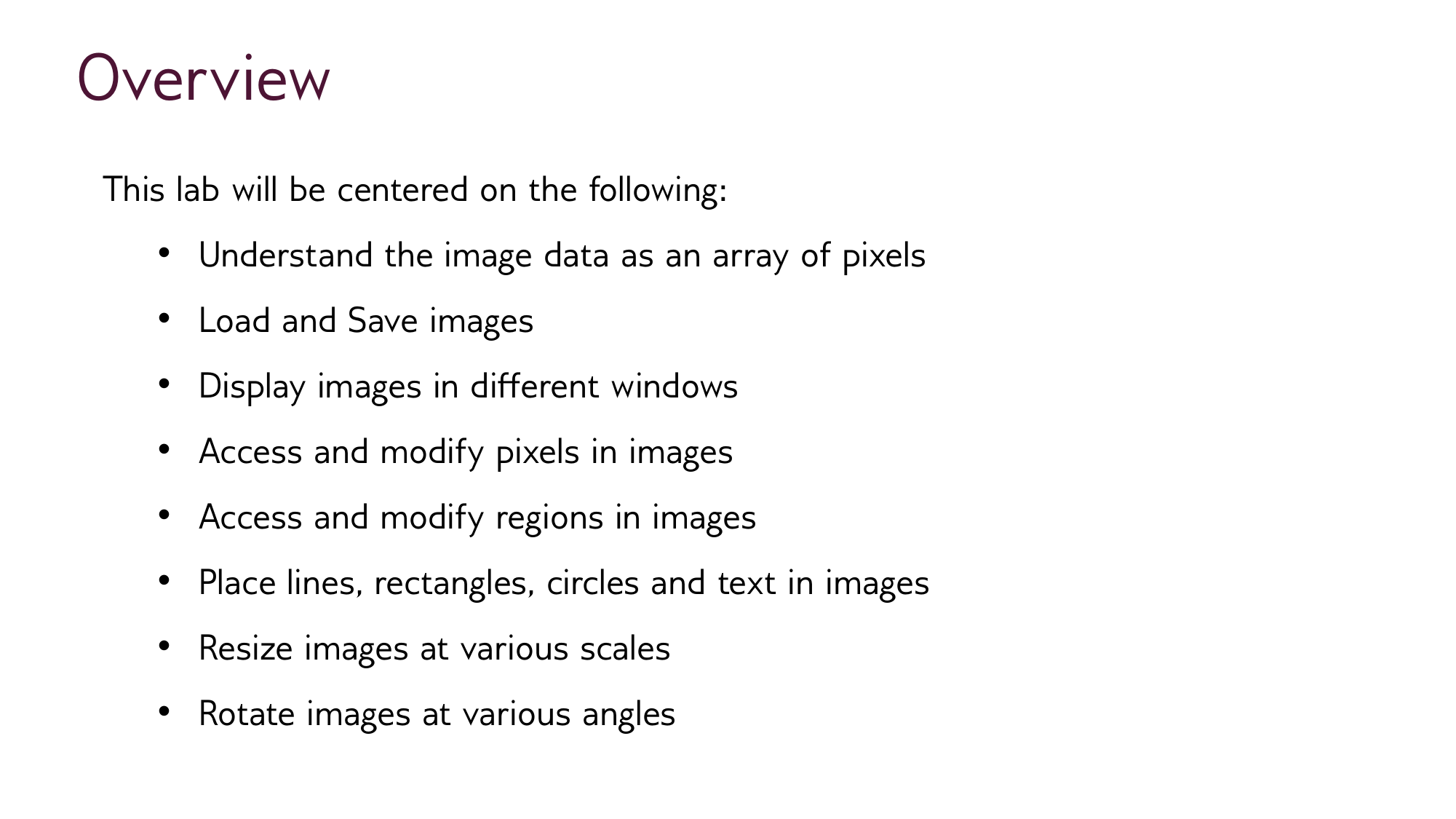

Overview
This lab will be centered on the following:
Understand the image data as an array of pixels
Load and Save images
Display images in different windows
Access and modify pixels in images
Access and modify regions in images
Place lines, rectangles, circles and text in images
Resize images at various scales
Rotate images at various angles